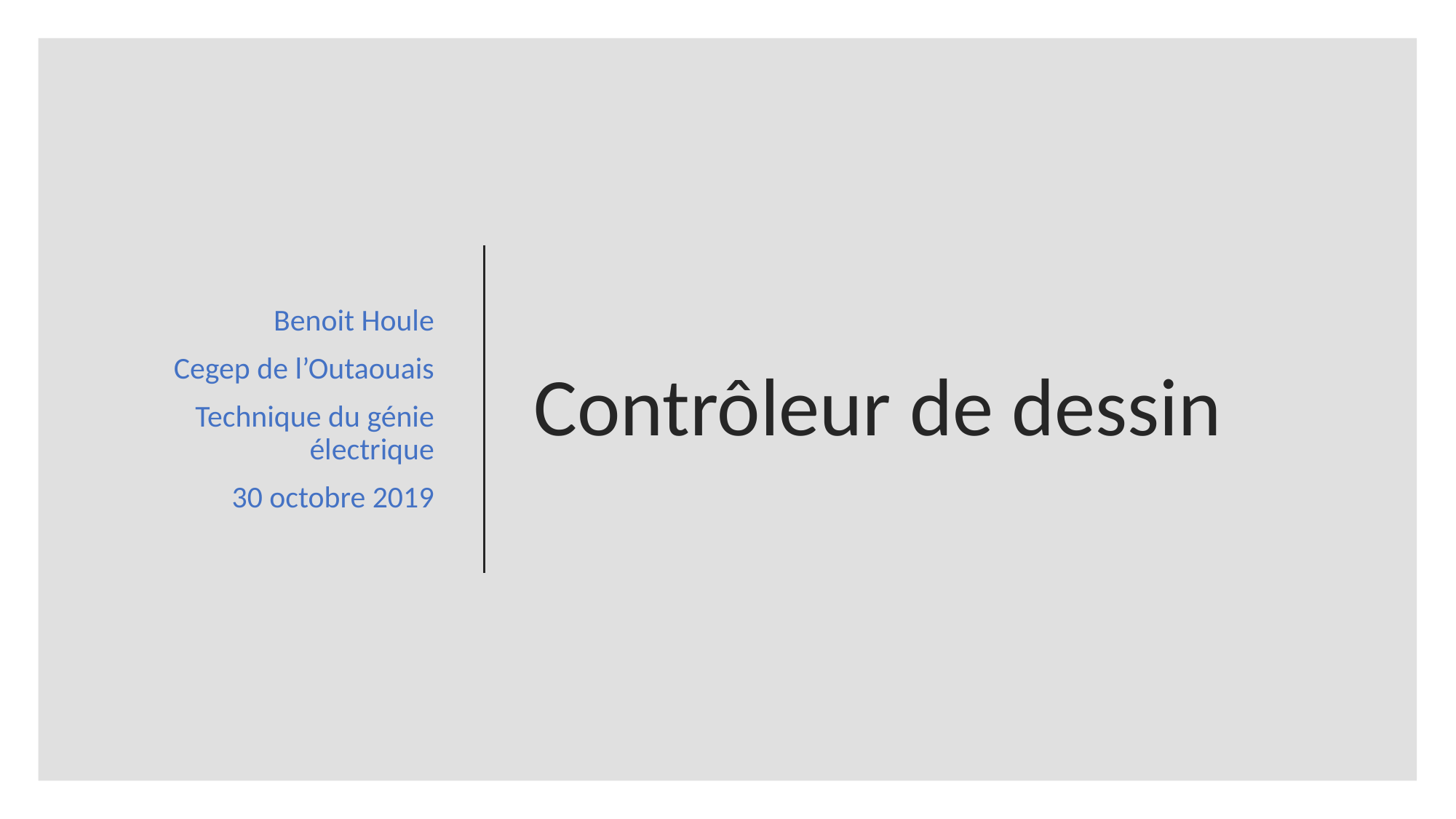

Benoit Houle
Cegep de l’Outaouais
Technique du génie électrique
30 octobre 2019
# Contrôleur de dessin